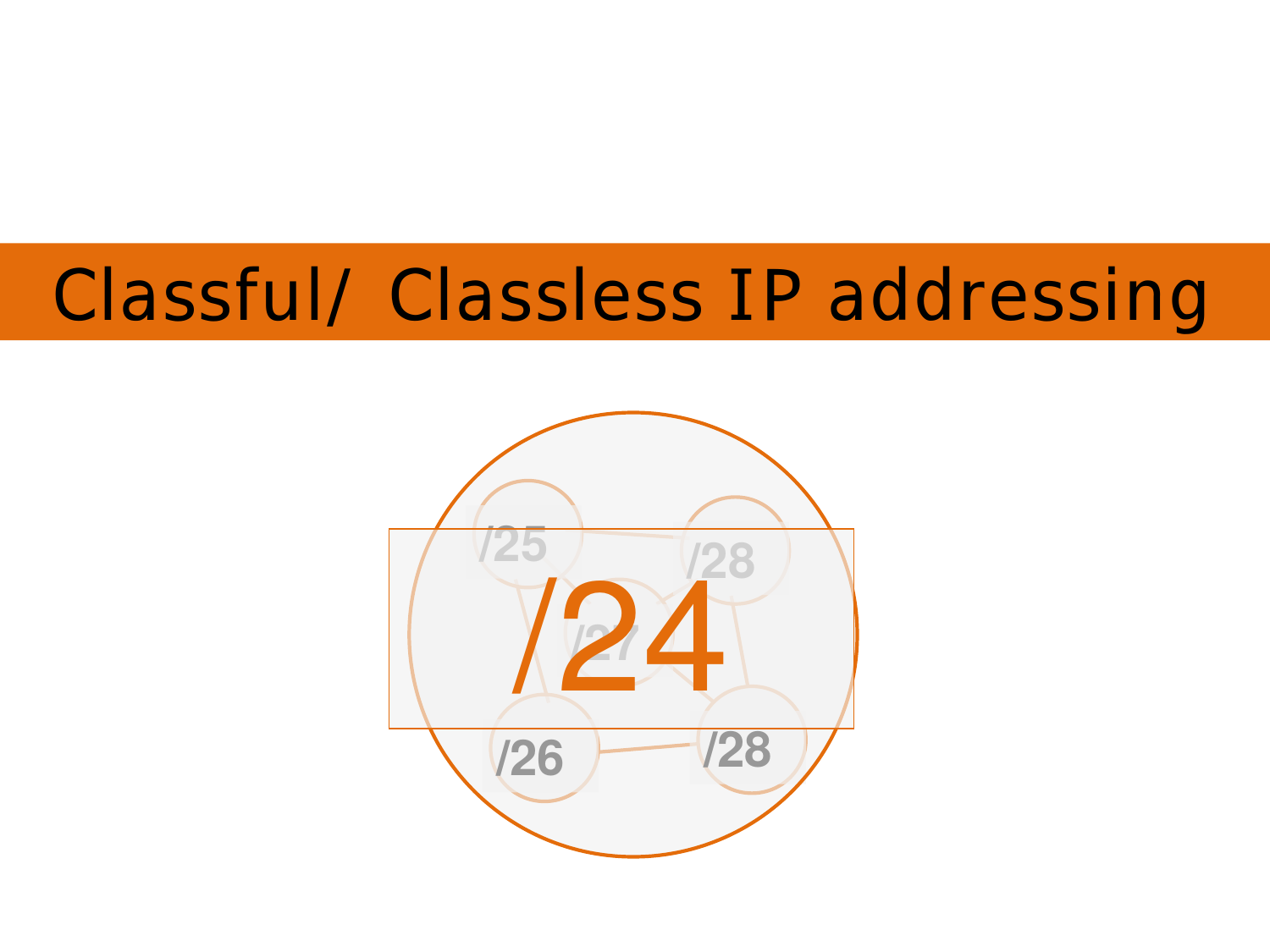

Classful/ Classless IP addressing

/24

/25

/28

/27

/28

/26